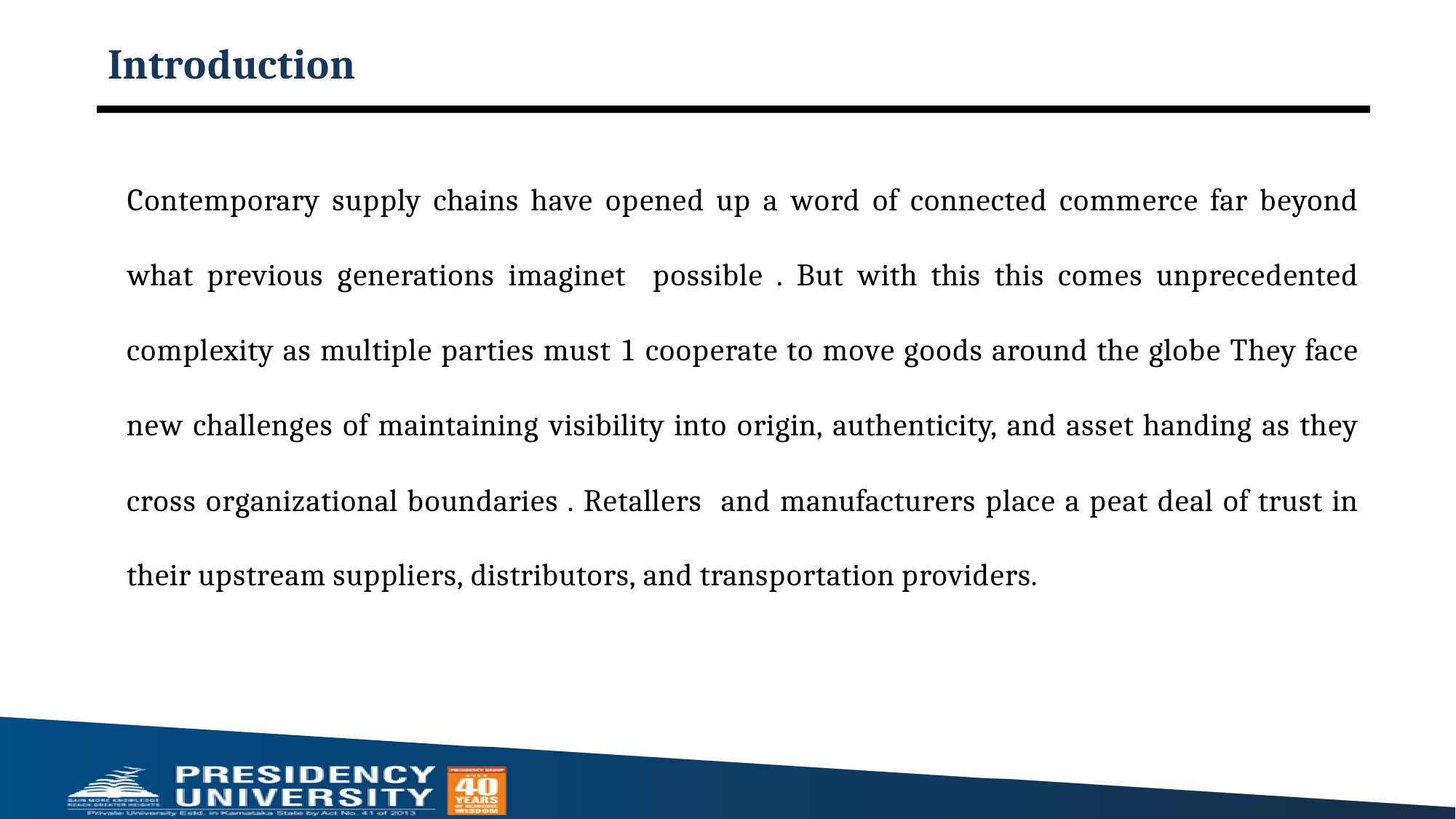

# Introduction
Contemporary supply chains have opened up a word of connected commerce far beyond what previous generations imaginet  possible . But with this this comes unprecedented complexity as multiple parties must 1 cooperate to move goods around the globe They face new challenges of maintaining visibility into origin, authenticity, and asset handing as they cross organizational boundaries . Retallers  and manufacturers place a peat deal of trust in their upstream suppliers, distributors, and transportation providers.